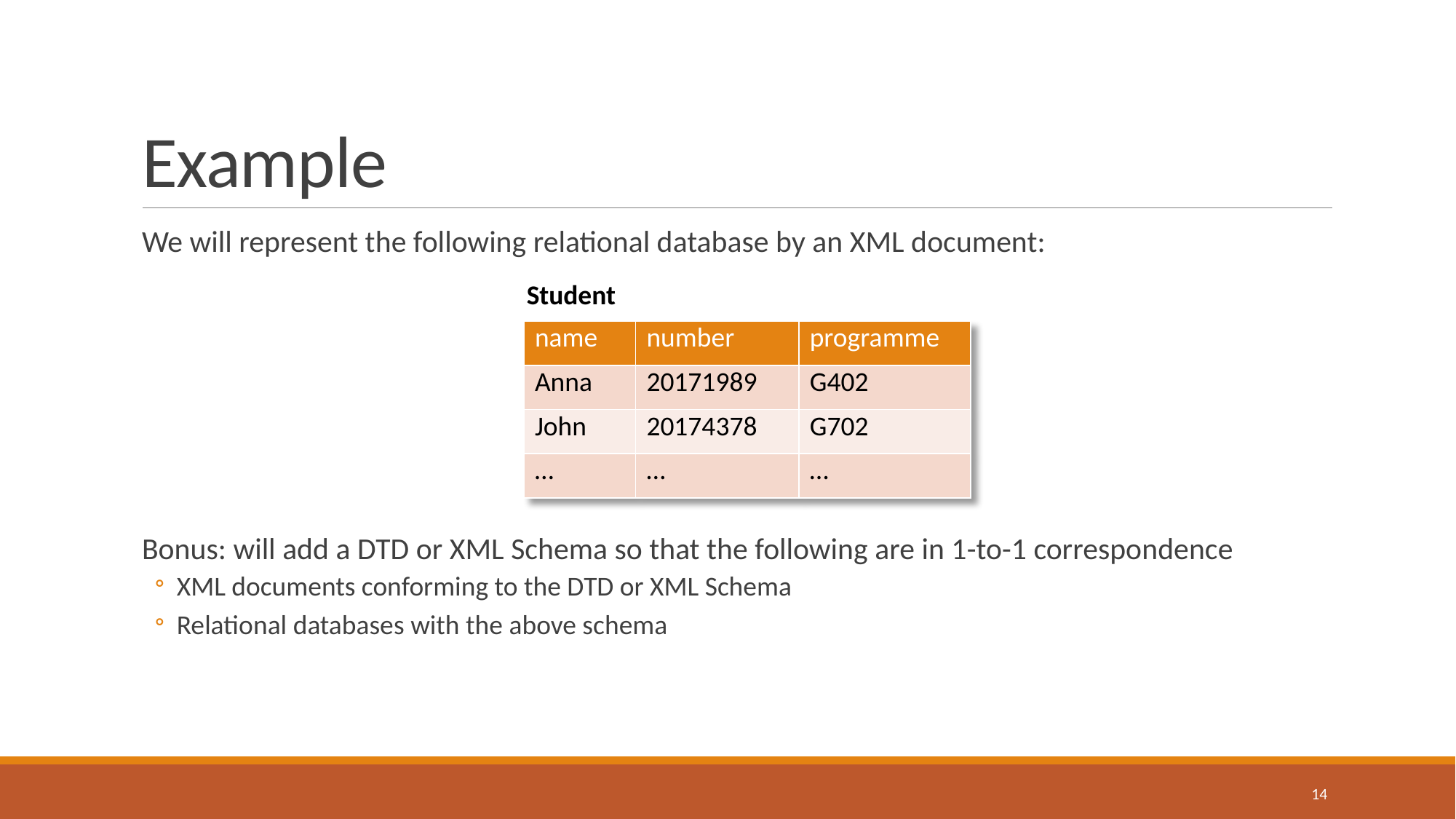

# Example
We will represent the following relational database by an XML document:

Bonus: will add a DTD or XML Schema so that the following are in 1-to-1 correspondence
XML documents conforming to the DTD or XML Schema
Relational databases with the above schema
Student
| name | number | programme |
| --- | --- | --- |
| Anna | 20171989 | G402 |
| John | 20174378 | G702 |
| … | … | … |
14